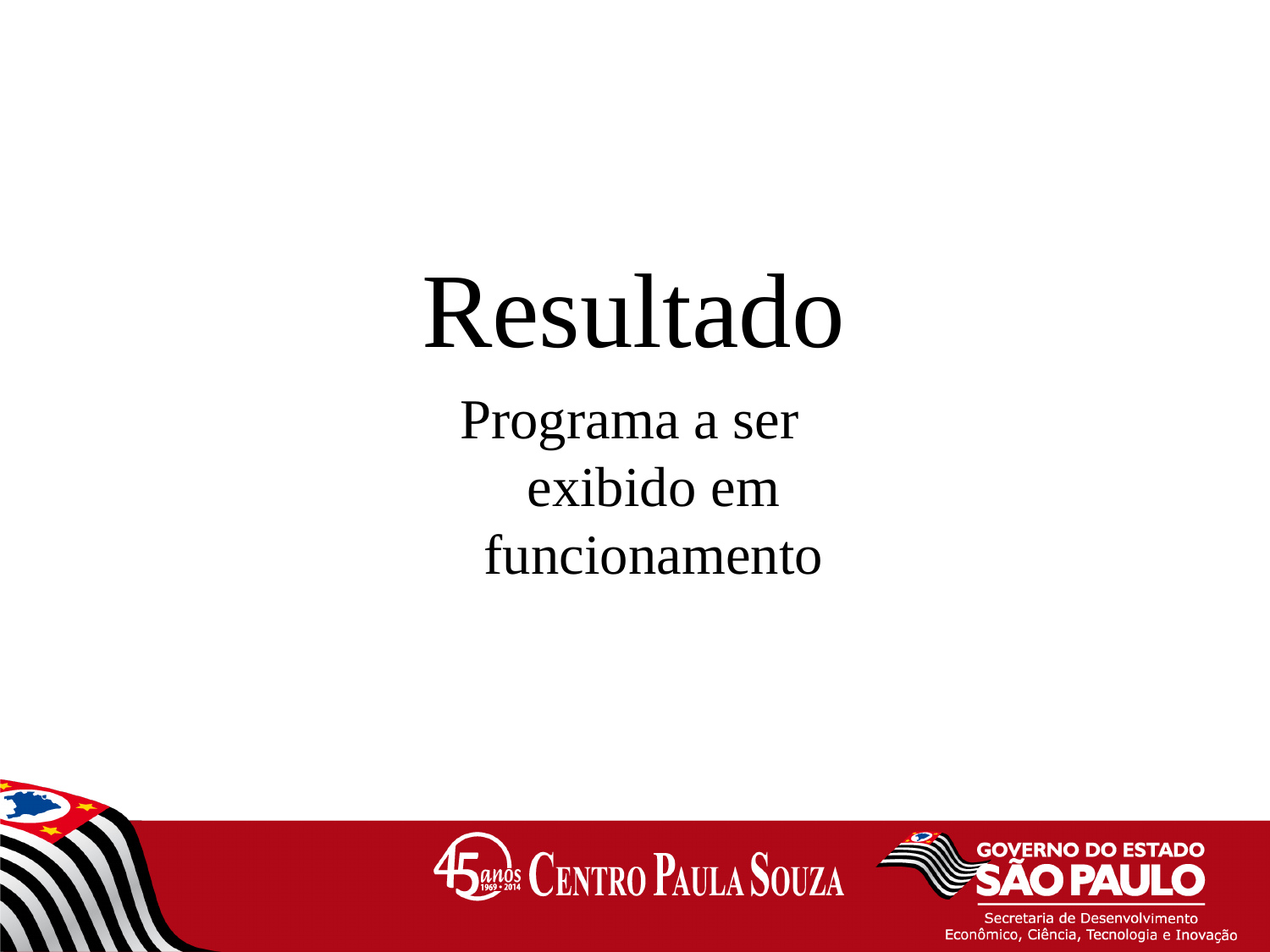

# Resultado
Programa a ser exibido em funcionamento